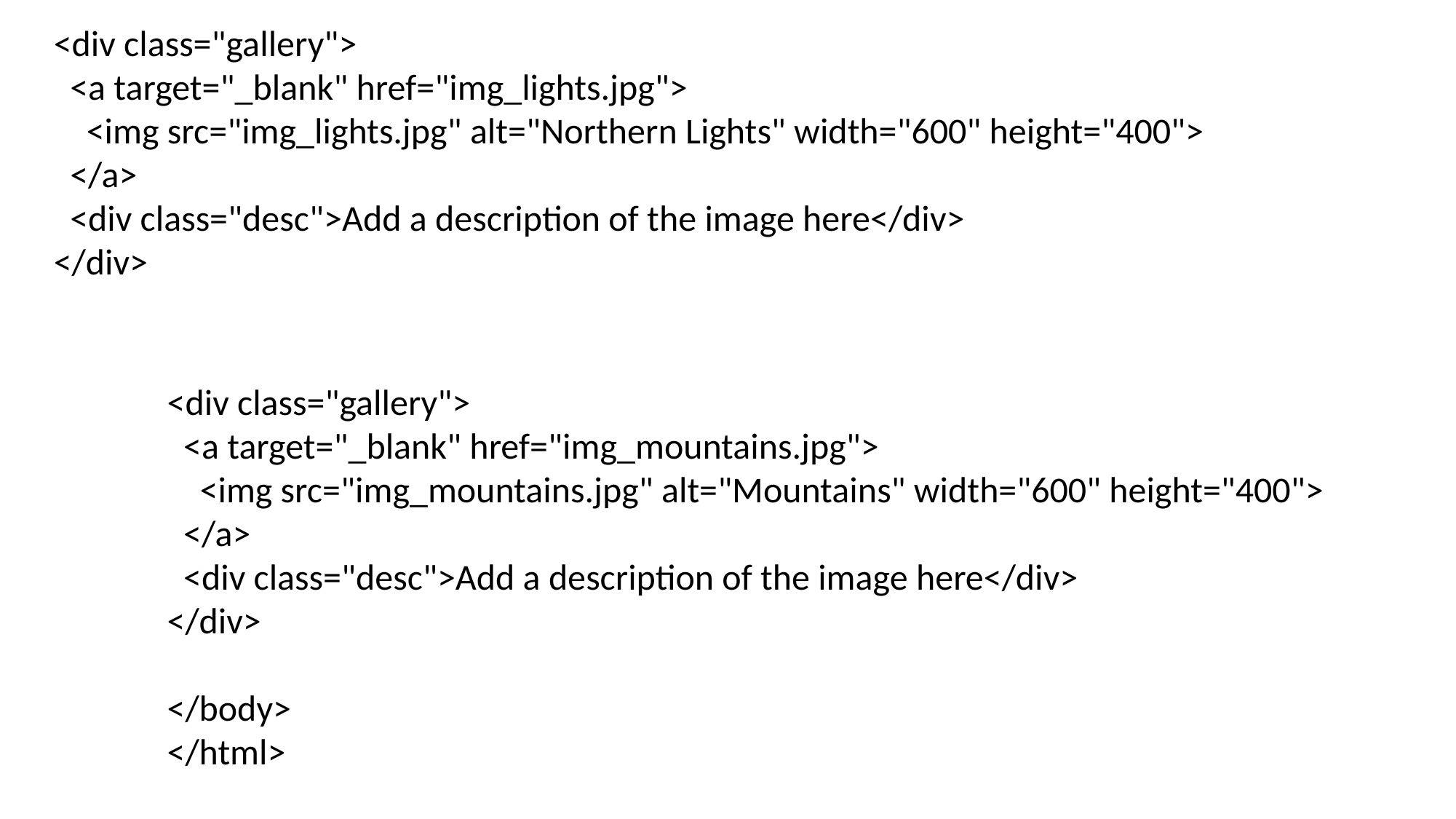

<div class="gallery">
  <a target="_blank" href="img_lights.jpg">
    <img src="img_lights.jpg" alt="Northern Lights" width="600" height="400">
  </a>
  <div class="desc">Add a description of the image here</div>
</div>

<div class="gallery">
  <a target="_blank" href="img_mountains.jpg">
    <img src="img_mountains.jpg" alt="Mountains" width="600" height="400">
  </a>
  <div class="desc">Add a description of the image here</div>
</div>

</body>
</html>